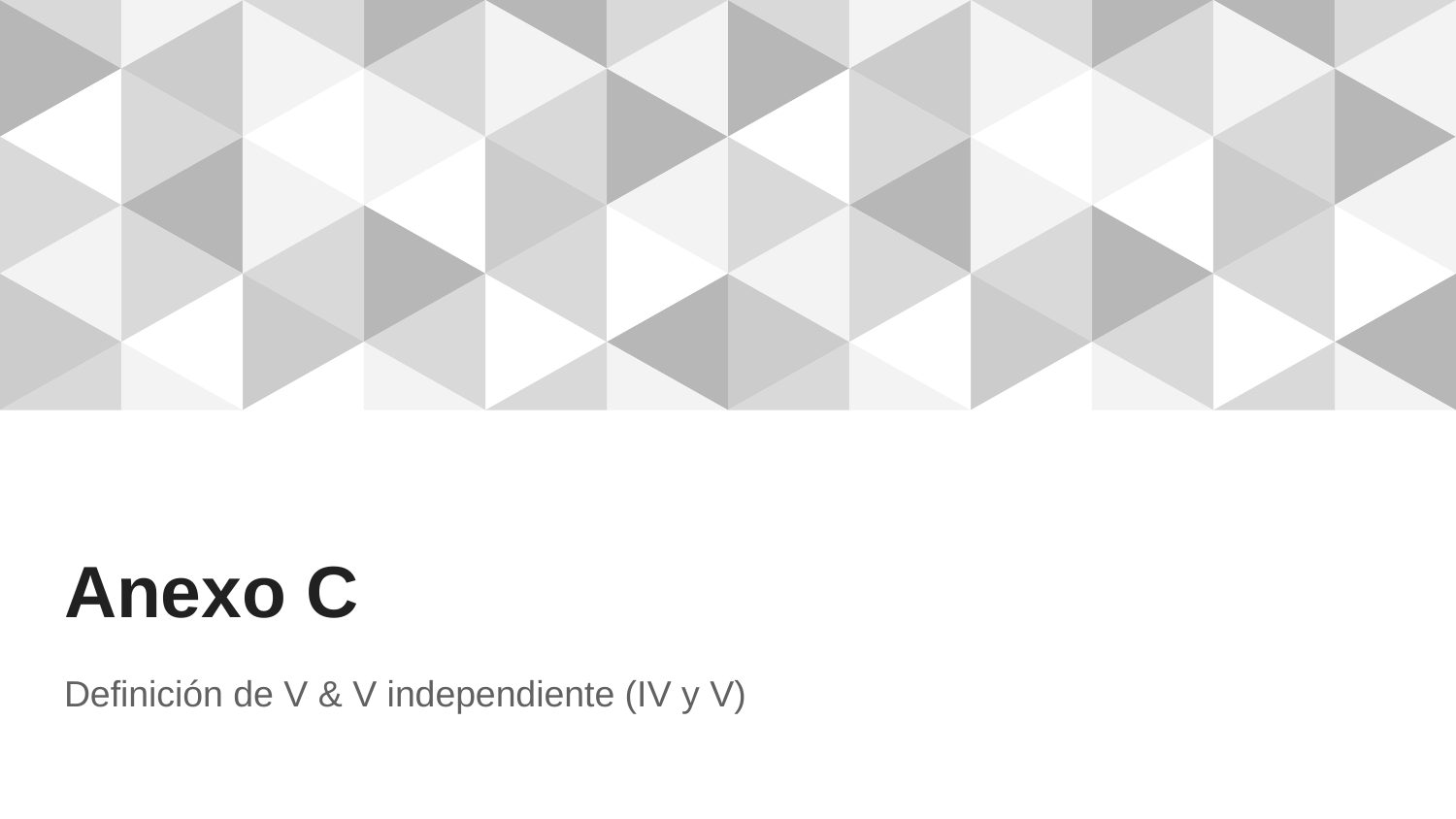

# Anexo C
Definición de V & V independiente (IV y V)